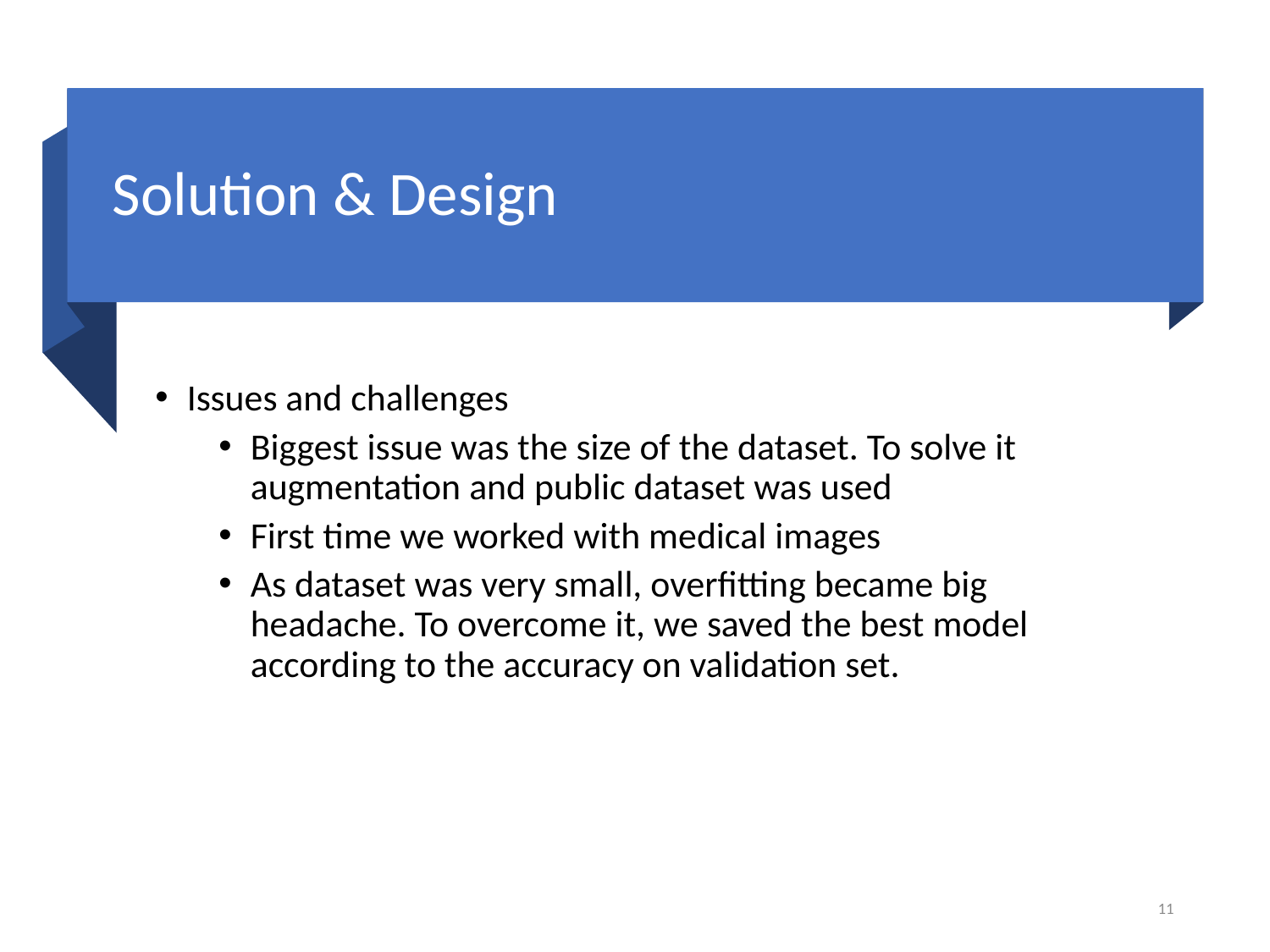

# Solution & Design

Issues and challenges
Biggest issue was the size of the dataset. To solve it augmentation and public dataset was used
First time we worked with medical images
As dataset was very small, overfitting became big headache. To overcome it, we saved the best model according to the accuracy on validation set.

11